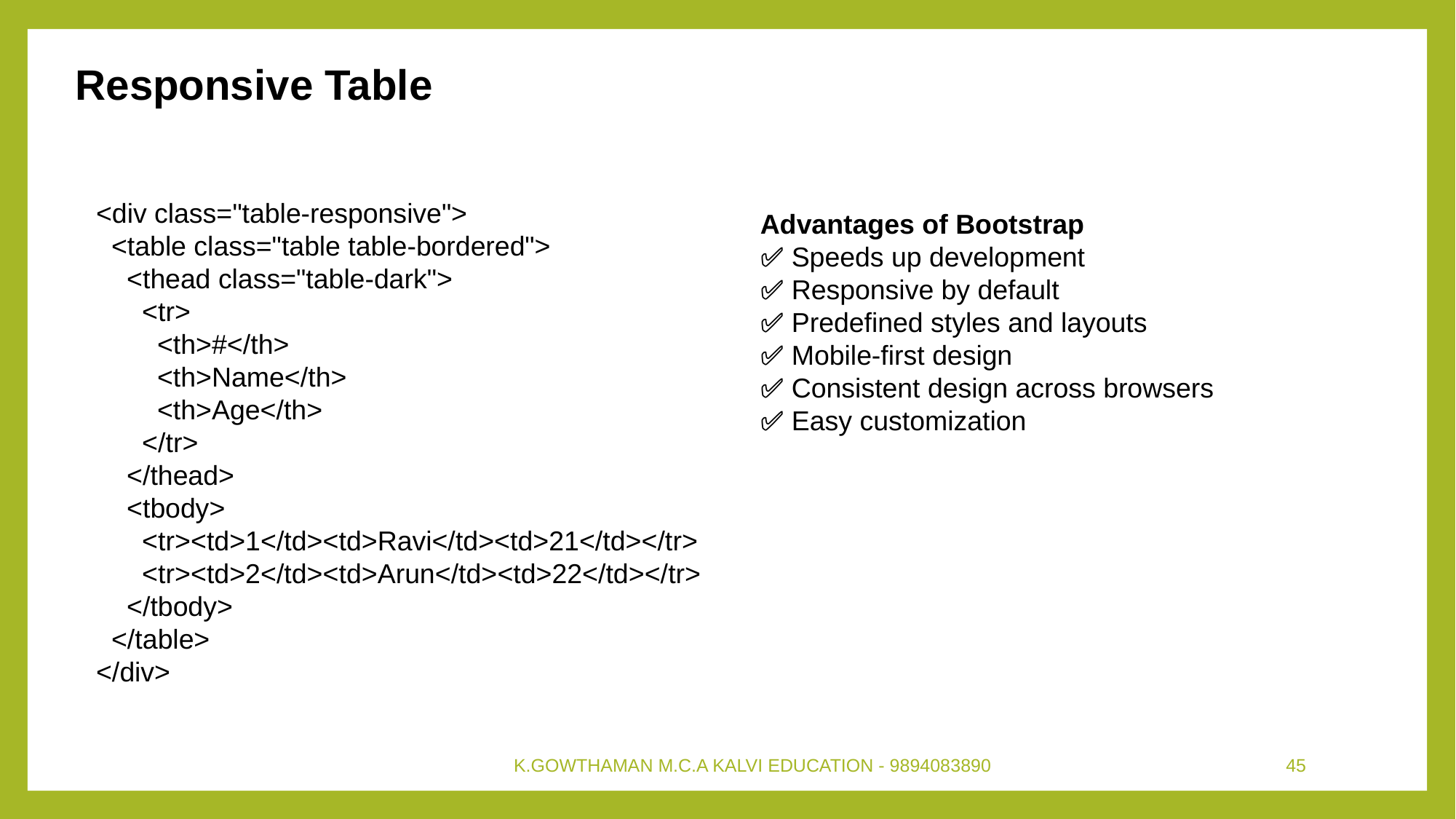

Responsive Table
<div class="table-responsive">
  <table class="table table-bordered">
    <thead class="table-dark">
      <tr>
        <th>#</th>
        <th>Name</th>
        <th>Age</th>
      </tr>
    </thead>
    <tbody>
      <tr><td>1</td><td>Ravi</td><td>21</td></tr>
      <tr><td>2</td><td>Arun</td><td>22</td></tr>
    </tbody>
  </table>
</div>
Advantages of Bootstrap
✅ Speeds up development
✅ Responsive by default
✅ Predefined styles and layouts
✅ Mobile-first design
✅ Consistent design across browsers
✅ Easy customization
K.GOWTHAMAN M.C.A KALVI EDUCATION - 9894083890
45